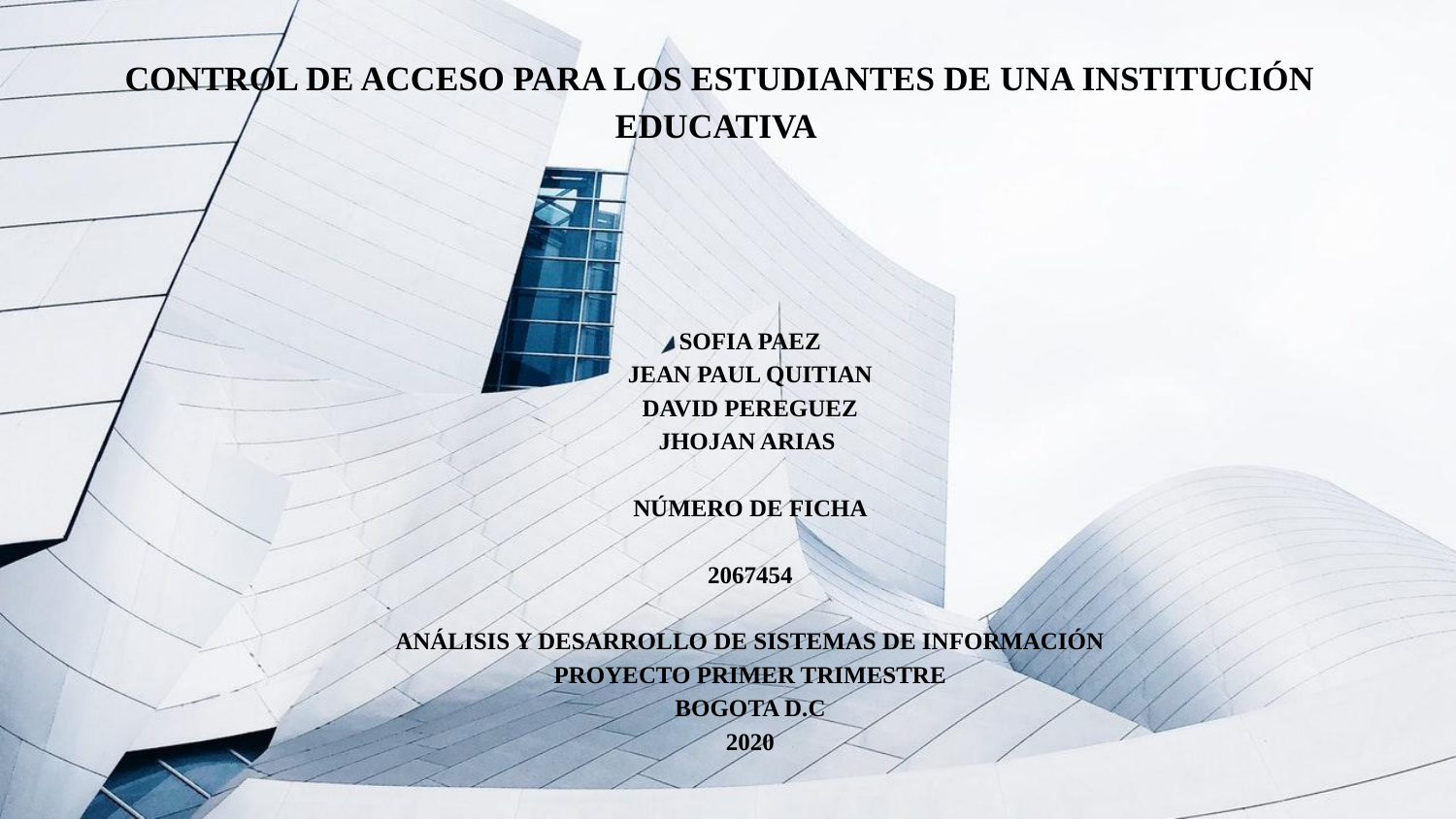

# CONTROL DE ACCESO PARA LOS ESTUDIANTES DE UNA INSTITUCIÓN EDUCATIVA

SOFIA PAEZ
JEAN PAUL QUITIAN
DAVID PEREGUEZ
JHOJAN ARIAS

NÚMERO DE FICHA

2067454

ANÁLISIS Y DESARROLLO DE SISTEMAS DE INFORMACIÓN
PROYECTO PRIMER TRIMESTRE
BOGOTA D.C
2020